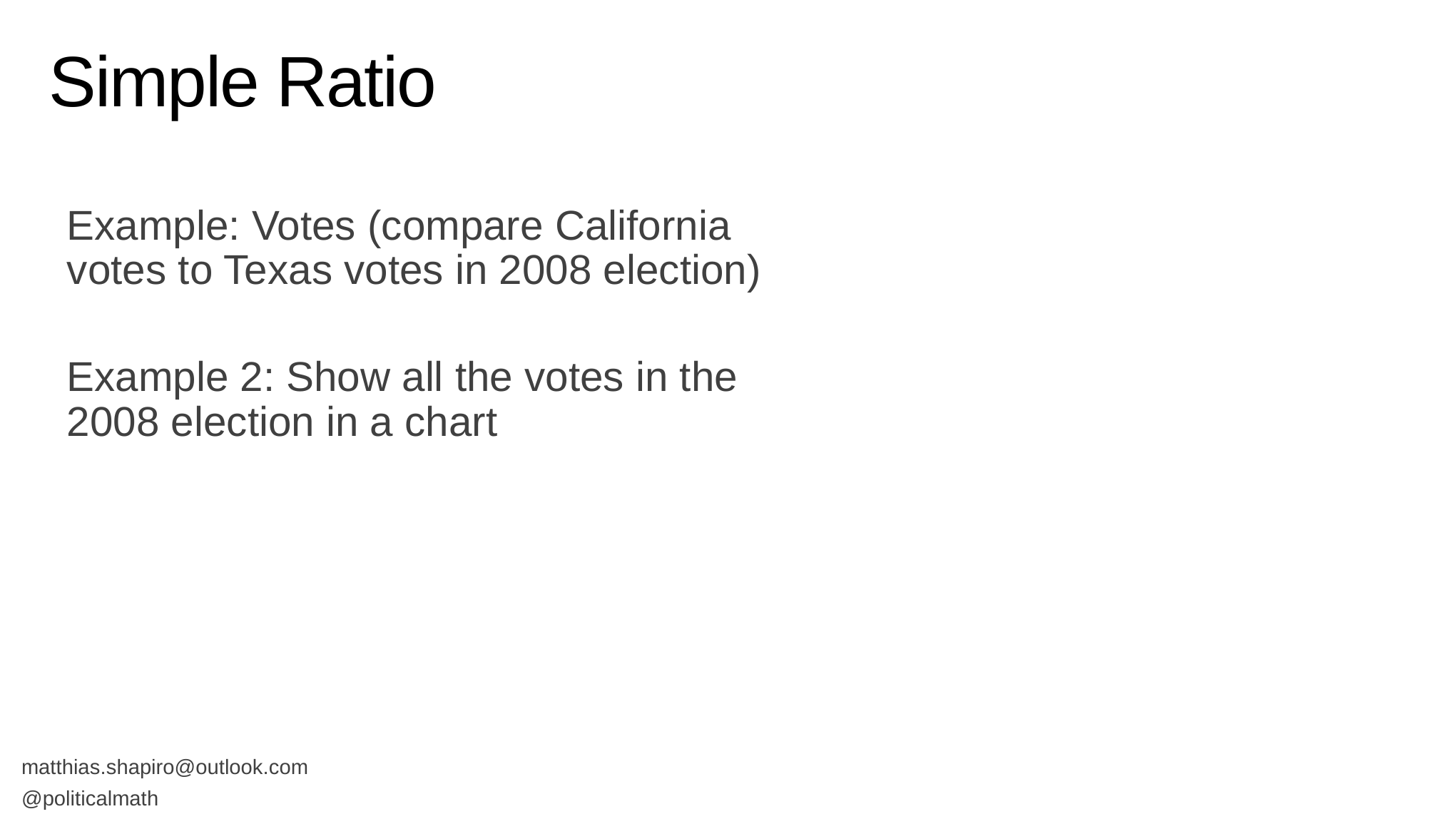

# Simple Ratio

Example: Votes (compare California votes to Texas votes in 2008 election)

Example 2: Show all the votes in the 2008 election in a chart